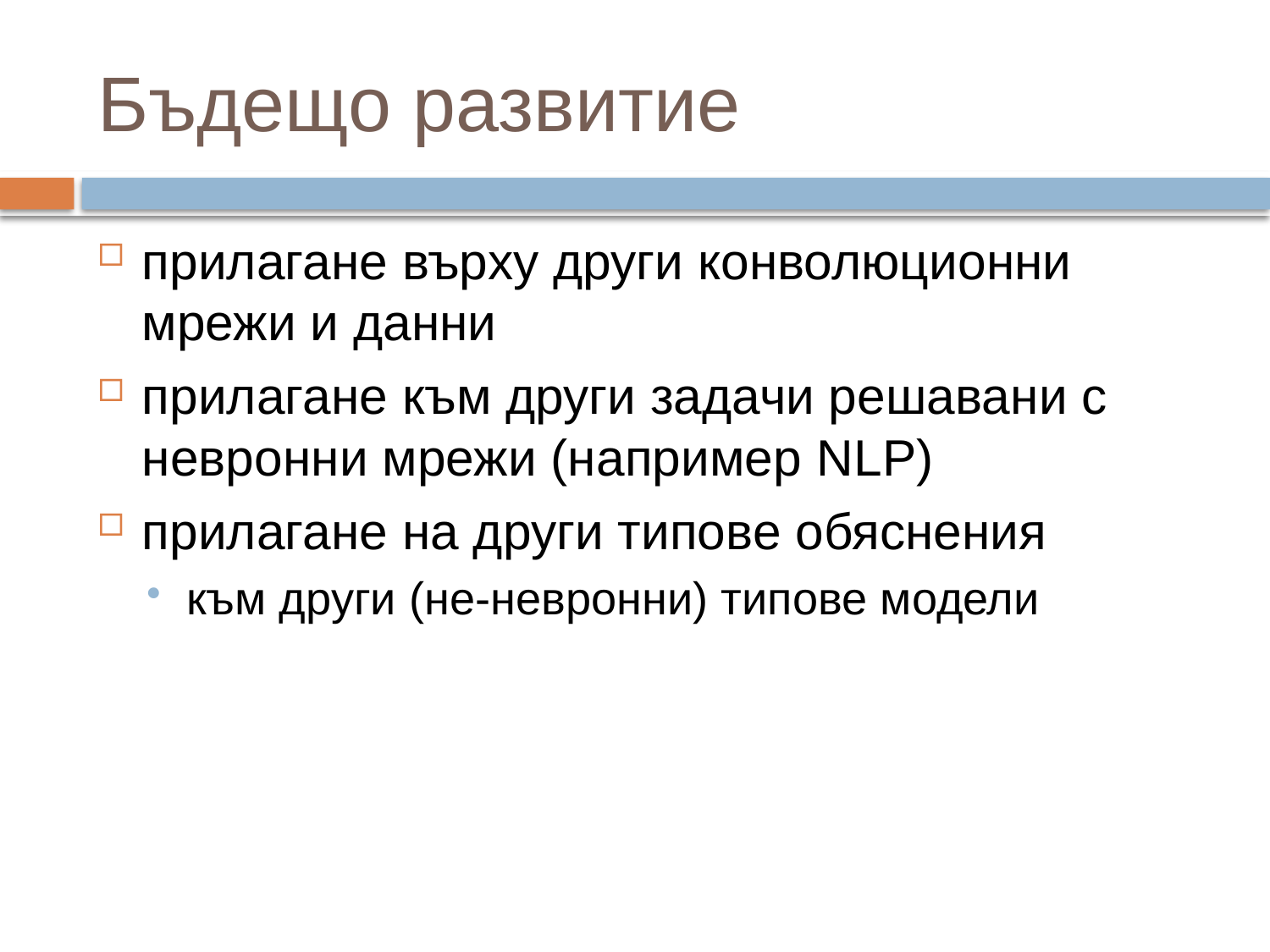

# Бъдещо развитие
прилагане върху други конволюционни мрежи и данни
прилагане към други задачи решавани с невронни мрежи (например NLP)
прилагане на други типове обяснения
към други (не-невронни) типове модели